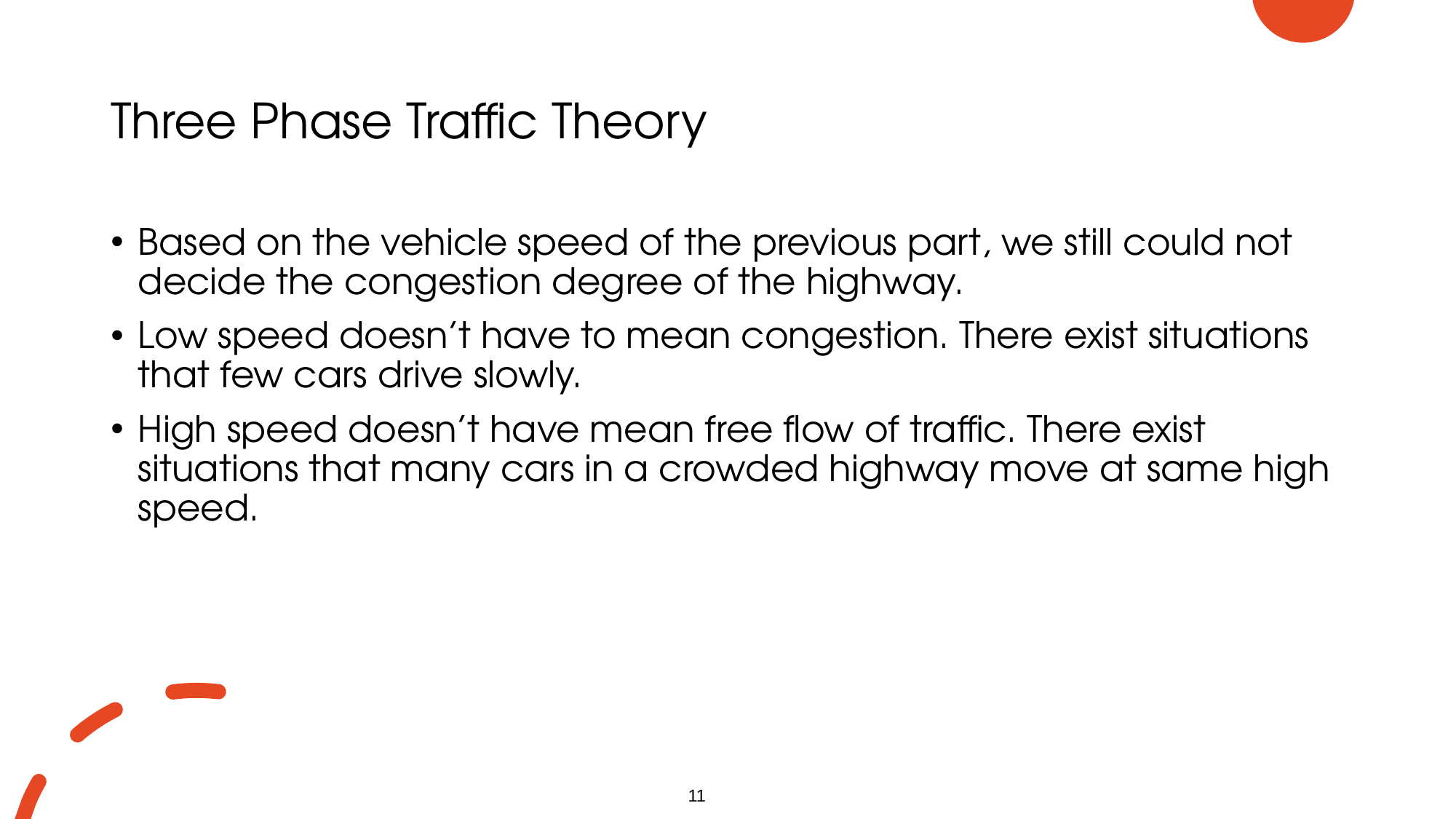

# Three Phase Traffic Theory
Based on the vehicle speed of the previous part, we still could not decide the congestion degree of the highway.
Low speed doesn’t have to mean congestion. There exist situations that few cars drive slowly.
High speed doesn’t have mean free flow of traffic. There exist situations that many cars in a crowded highway move at same high speed.
11